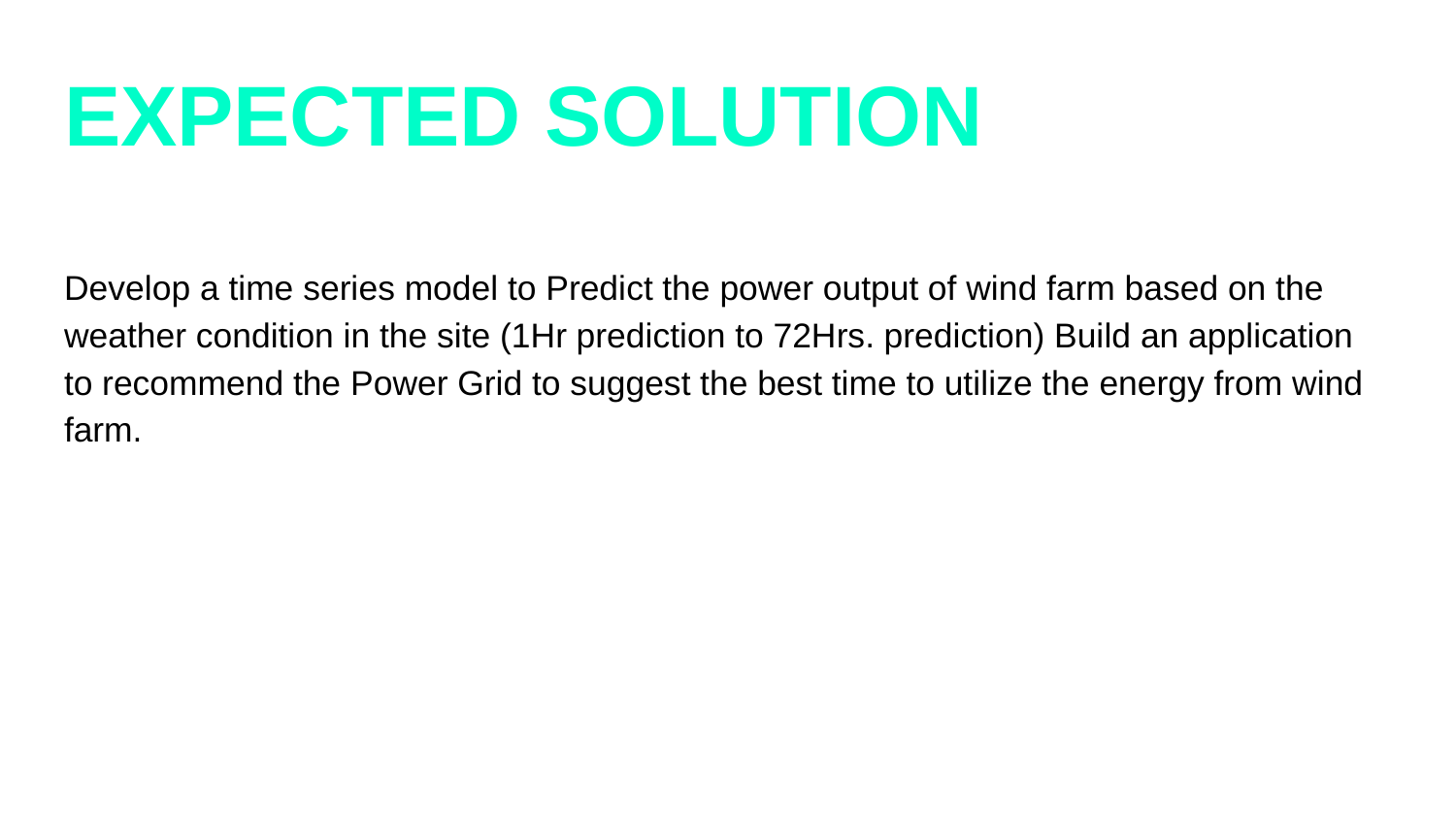

# EXPECTED SOLUTION
Develop a time series model to Predict the power output of wind farm based on the weather condition in the site (1Hr prediction to 72Hrs. prediction) Build an application to recommend the Power Grid to suggest the best time to utilize the energy from wind farm.